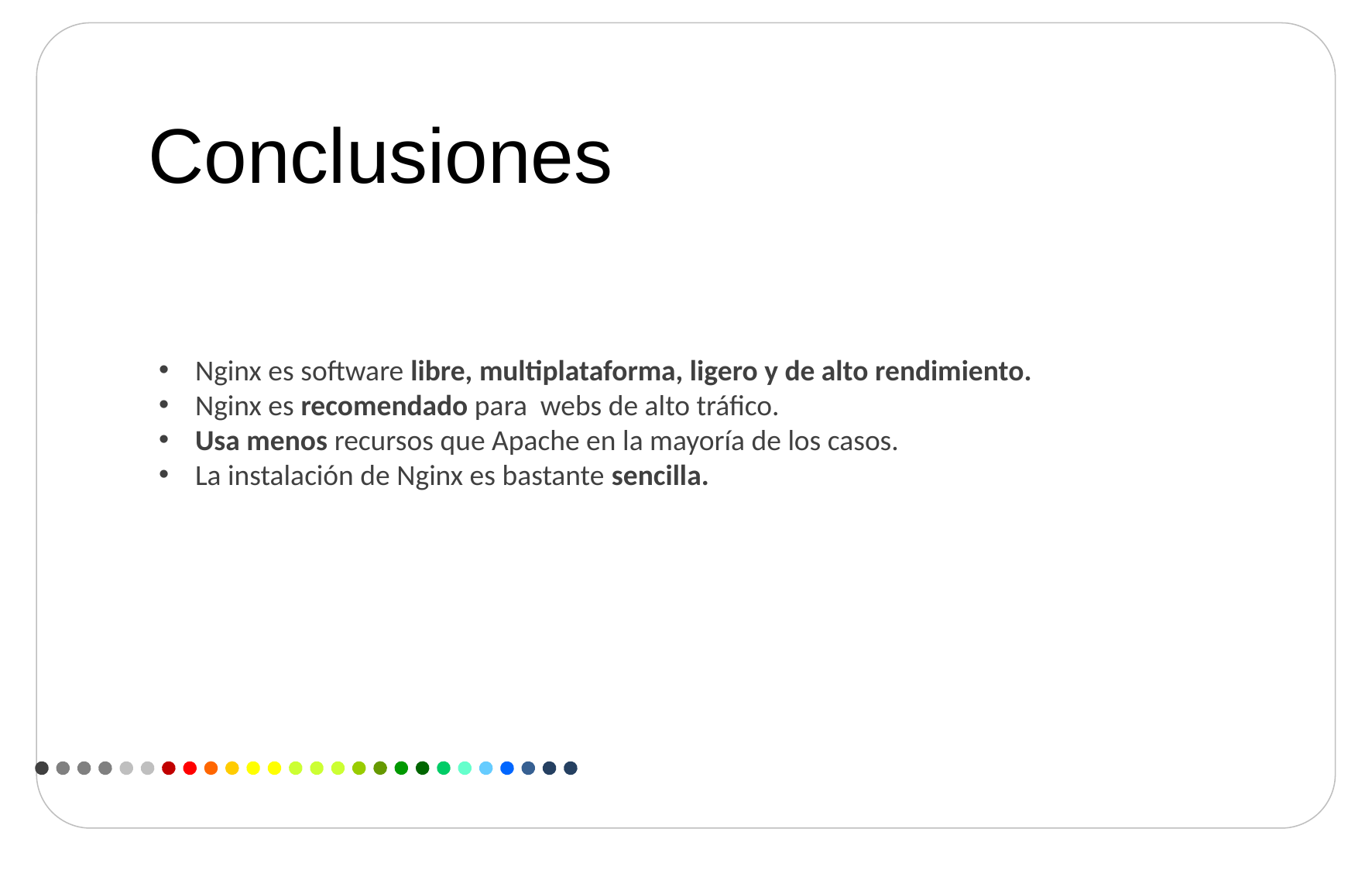

Conclusiones
Nginx es software libre, multiplataforma, ligero y de alto rendimiento.
Nginx es recomendado para  webs de alto tráfico.
Usa menos recursos que Apache en la mayoría de los casos.
La instalación de Nginx es bastante sencilla.